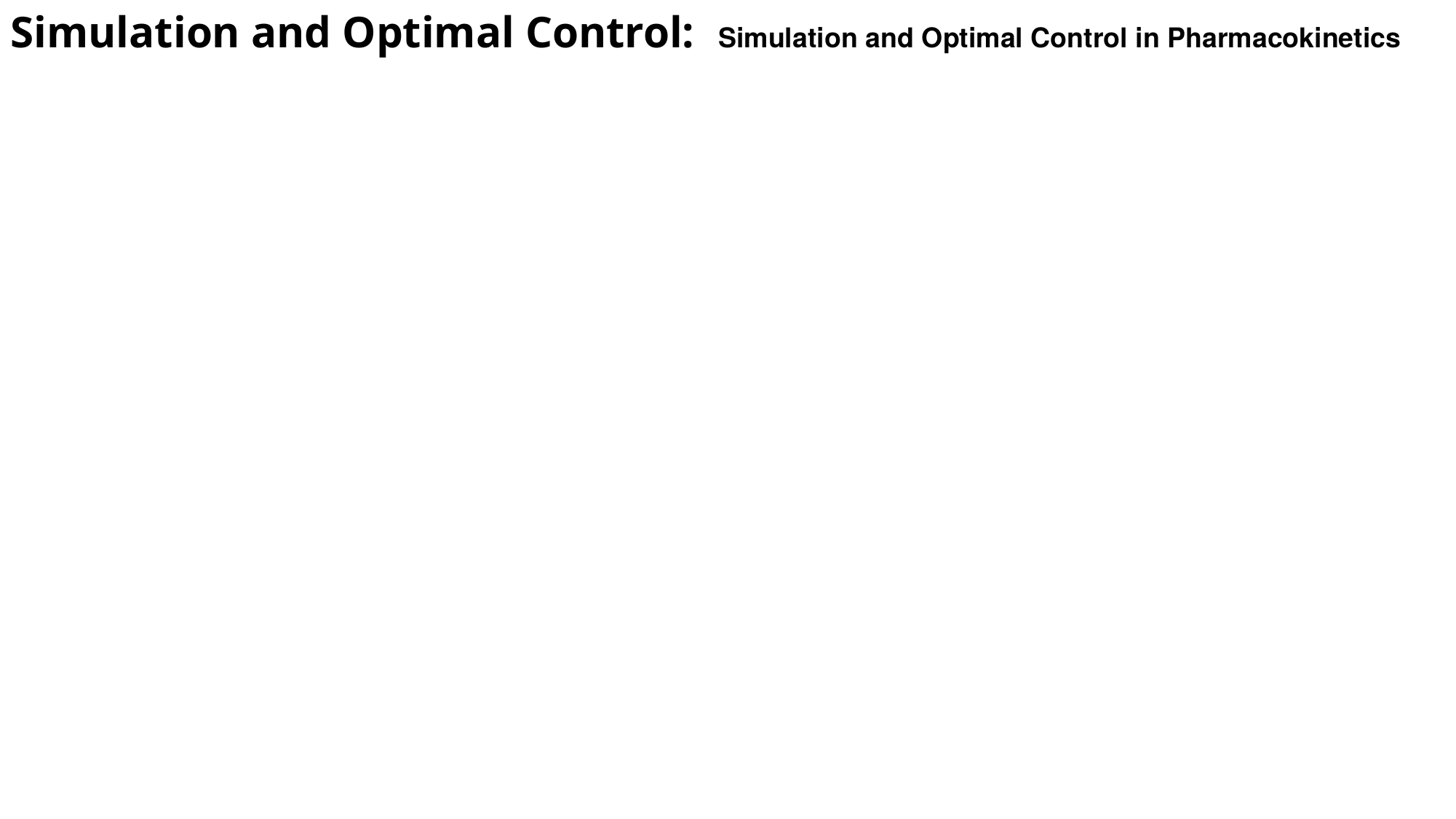

Simulation and Optimal Control:   Simulation and Optimal Control in Pharmacokinetics